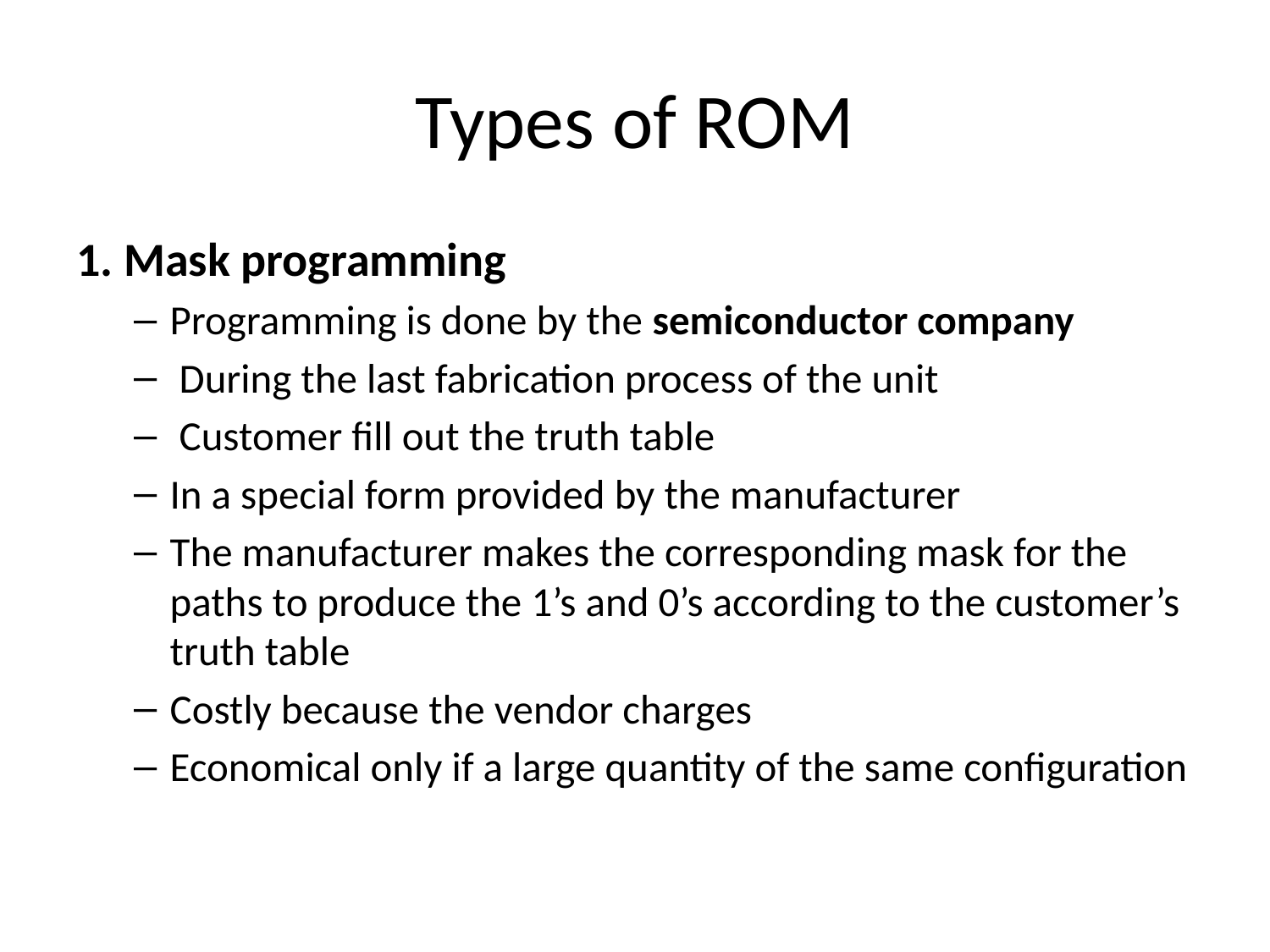

# Types of ROM
1. Mask programming
Programming is done by the semiconductor company
 During the last fabrication process of the unit
 Customer fill out the truth table
In a special form provided by the manufacturer
The manufacturer makes the corresponding mask for the paths to produce the 1’s and 0’s according to the customer’s truth table
Costly because the vendor charges
Economical only if a large quantity of the same configuration